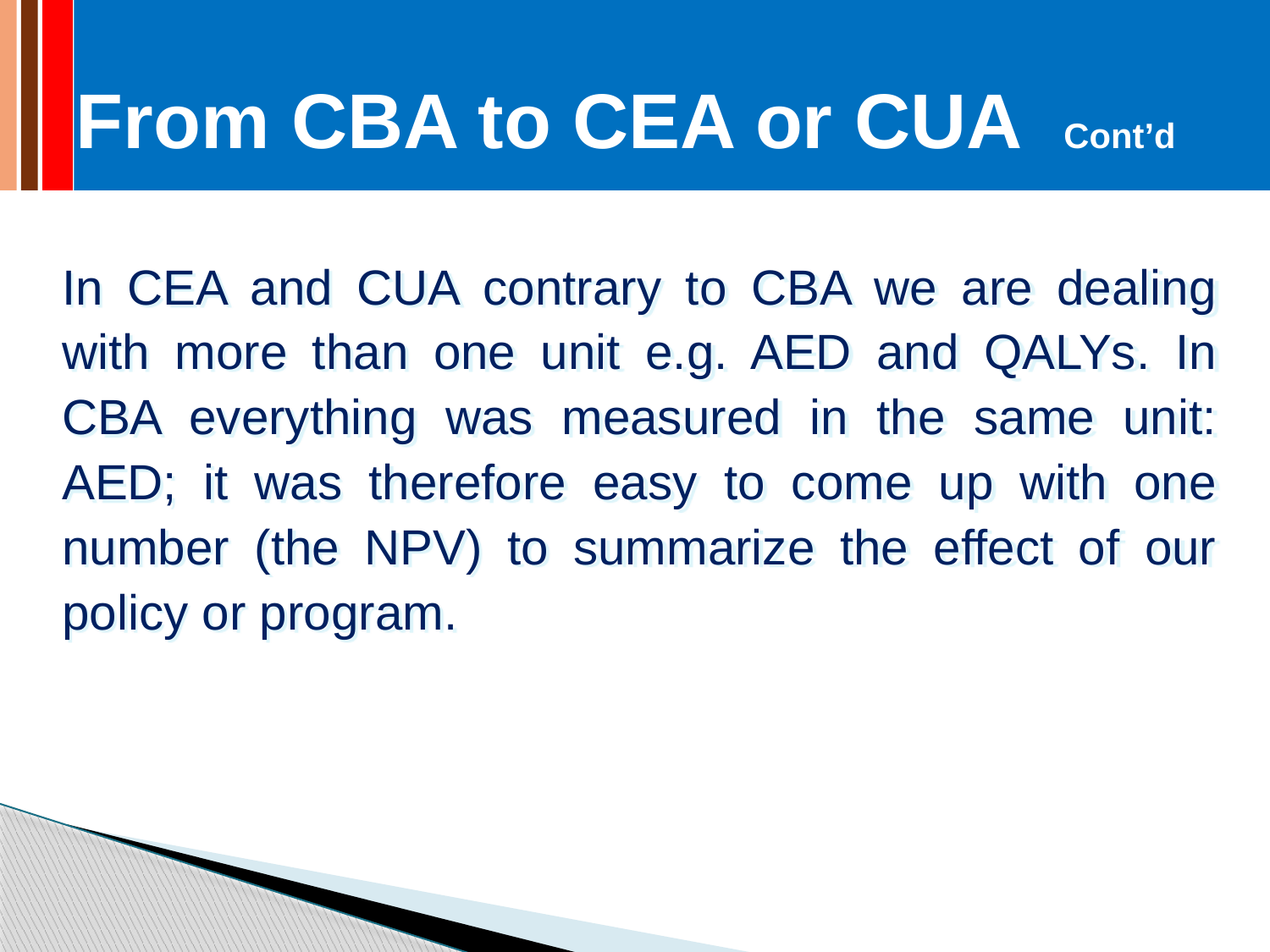

From CBA to CEA or CUA  Cont’d
In CEA and CUA contrary to CBA we are dealing with more than one unit e.g. AED and QALYs. In CBA everything was measured in the same unit: AED; it was therefore easy to come up with one number (the NPV) to summarize the effect of our policy or program.